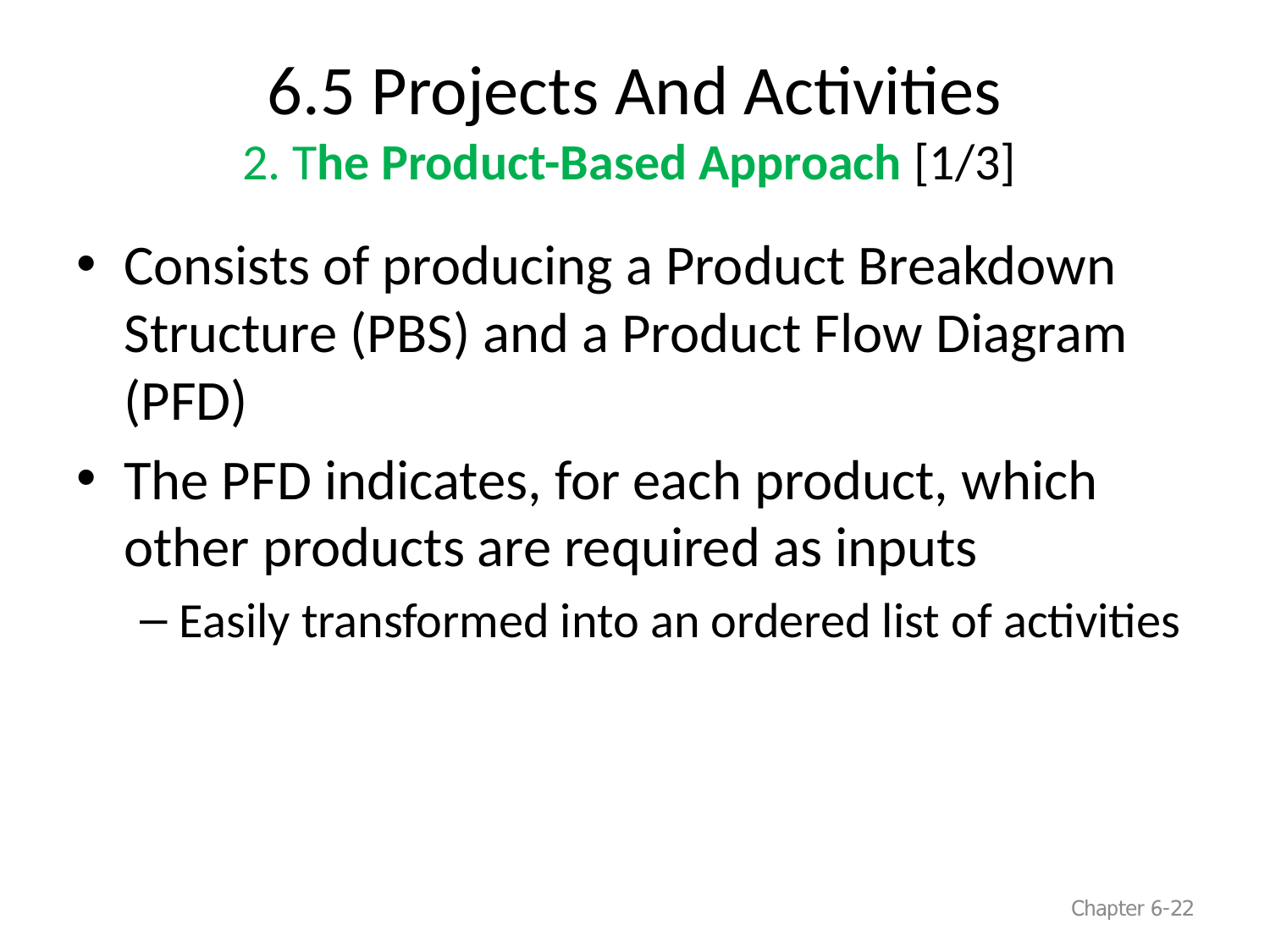

# 6.5 Projects And Activities 2. The Product-Based Approach [1/3]
Consists of producing a Product Breakdown Structure (PBS) and a Product Flow Diagram (PFD)
The PFD indicates, for each product, which other products are required as inputs
Easily transformed into an ordered list of activities

Chapter 6-22